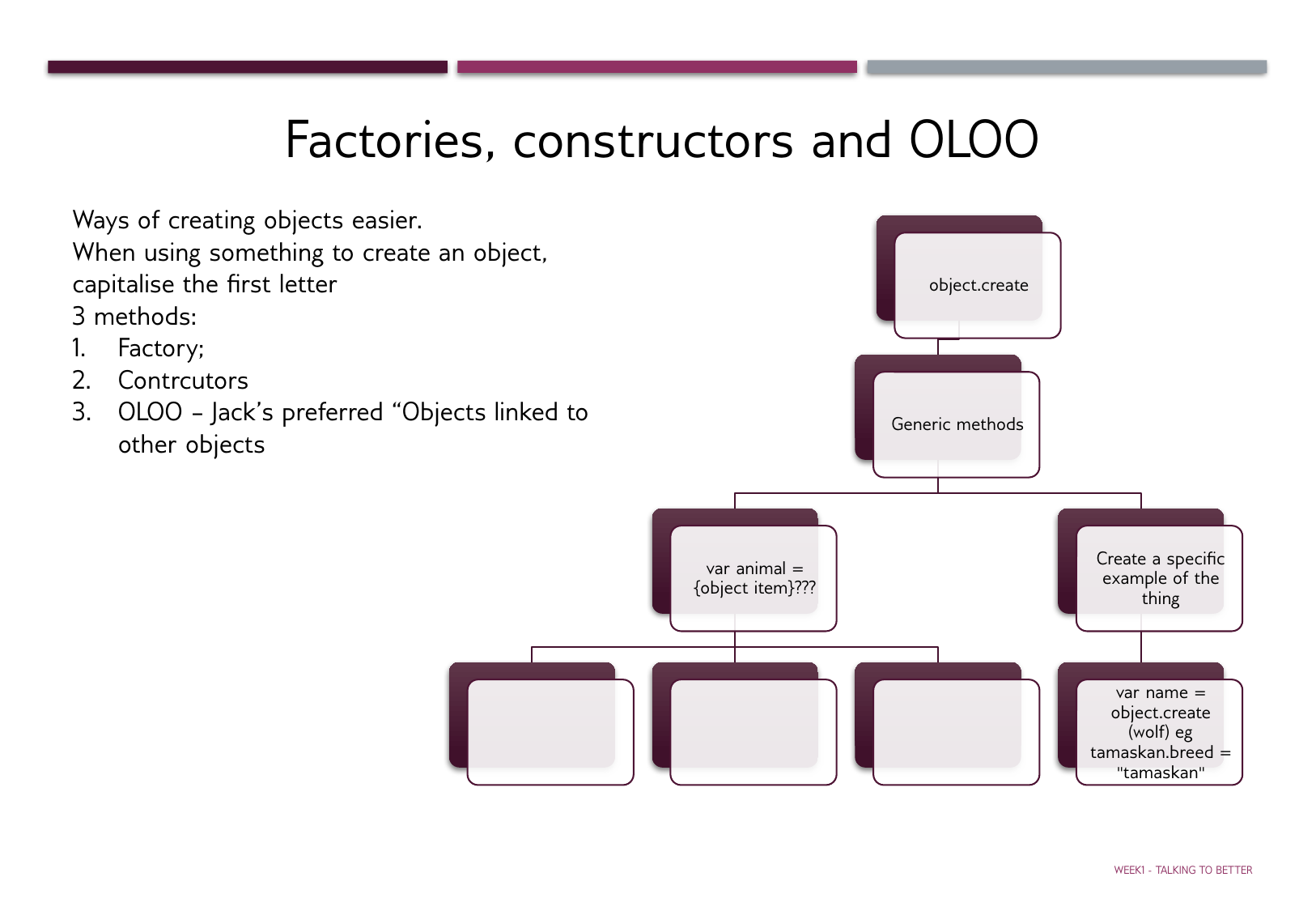

Factories, constructors and OLOO
Ways of creating objects easier.
When using something to create an object, capitalise the first letter
3 methods:
Factory;
Contrcutors
OLOO – Jack’s preferred “Objects linked to other objects

object.create
Generic methods
var animal = {object item}???

Create a specific example of the thing
var name = object.create (wolf) eg tamaskan.breed = "tamaskan"
Week1 - talking to Better